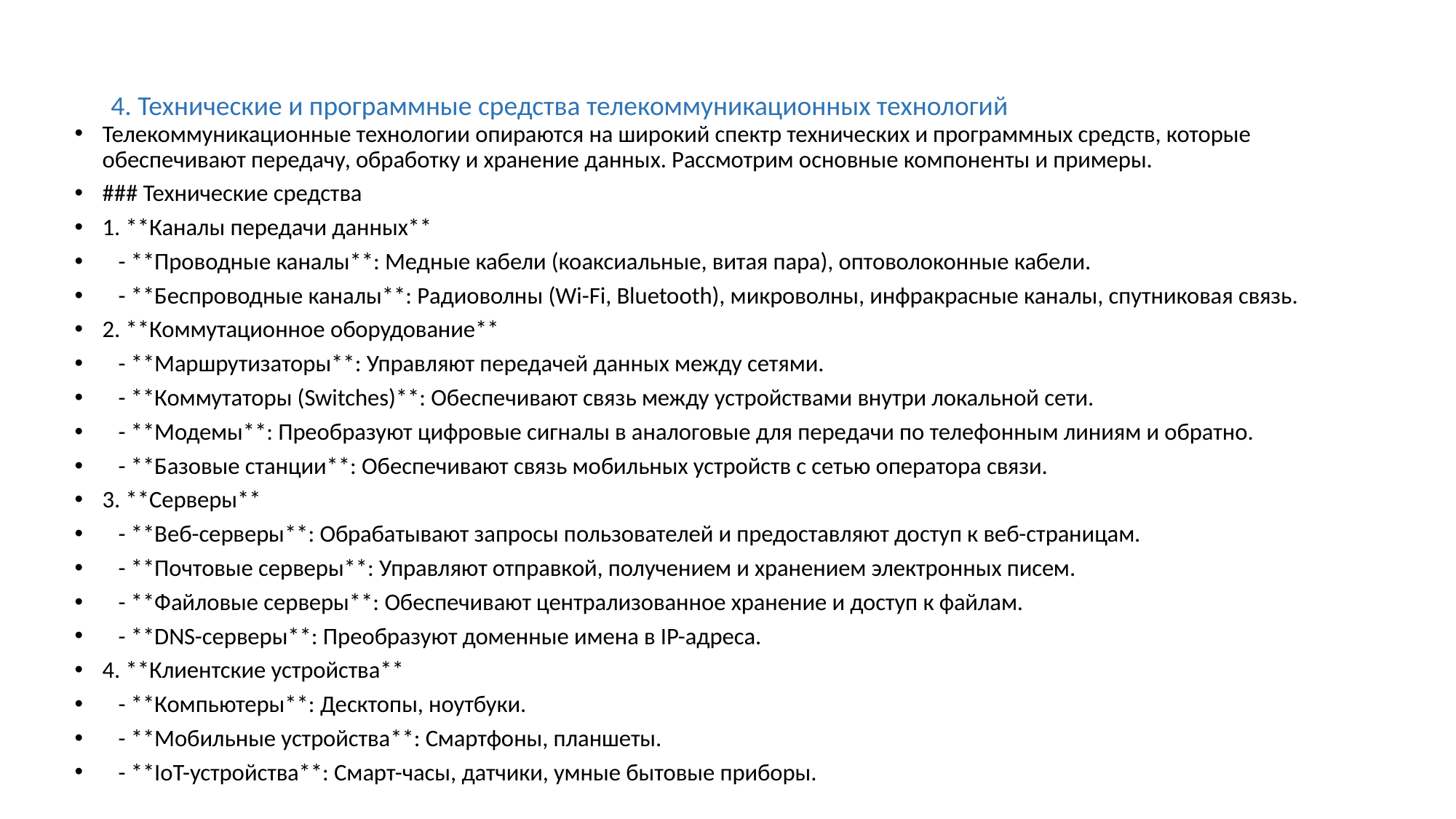

# 4. Технические и программные средства телекоммуникационных технологий
Телекоммуникационные технологии опираются на широкий спектр технических и программных средств, которые обеспечивают передачу, обработку и хранение данных. Рассмотрим основные компоненты и примеры.
### Технические средства
1. **Каналы передачи данных**
   - **Проводные каналы**: Медные кабели (коаксиальные, витая пара), оптоволоконные кабели.
   - **Беспроводные каналы**: Радиоволны (Wi-Fi, Bluetooth), микроволны, инфракрасные каналы, спутниковая связь.
2. **Коммутационное оборудование**
   - **Маршрутизаторы**: Управляют передачей данных между сетями.
   - **Коммутаторы (Switches)**: Обеспечивают связь между устройствами внутри локальной сети.
   - **Модемы**: Преобразуют цифровые сигналы в аналоговые для передачи по телефонным линиям и обратно.
   - **Базовые станции**: Обеспечивают связь мобильных устройств с сетью оператора связи.
3. **Серверы**
   - **Веб-серверы**: Обрабатывают запросы пользователей и предоставляют доступ к веб-страницам.
   - **Почтовые серверы**: Управляют отправкой, получением и хранением электронных писем.
   - **Файловые серверы**: Обеспечивают централизованное хранение и доступ к файлам.
   - **DNS-серверы**: Преобразуют доменные имена в IP-адреса.
4. **Клиентские устройства**
   - **Компьютеры**: Десктопы, ноутбуки.
   - **Мобильные устройства**: Смартфоны, планшеты.
   - **IoT-устройства**: Смарт-часы, датчики, умные бытовые приборы.